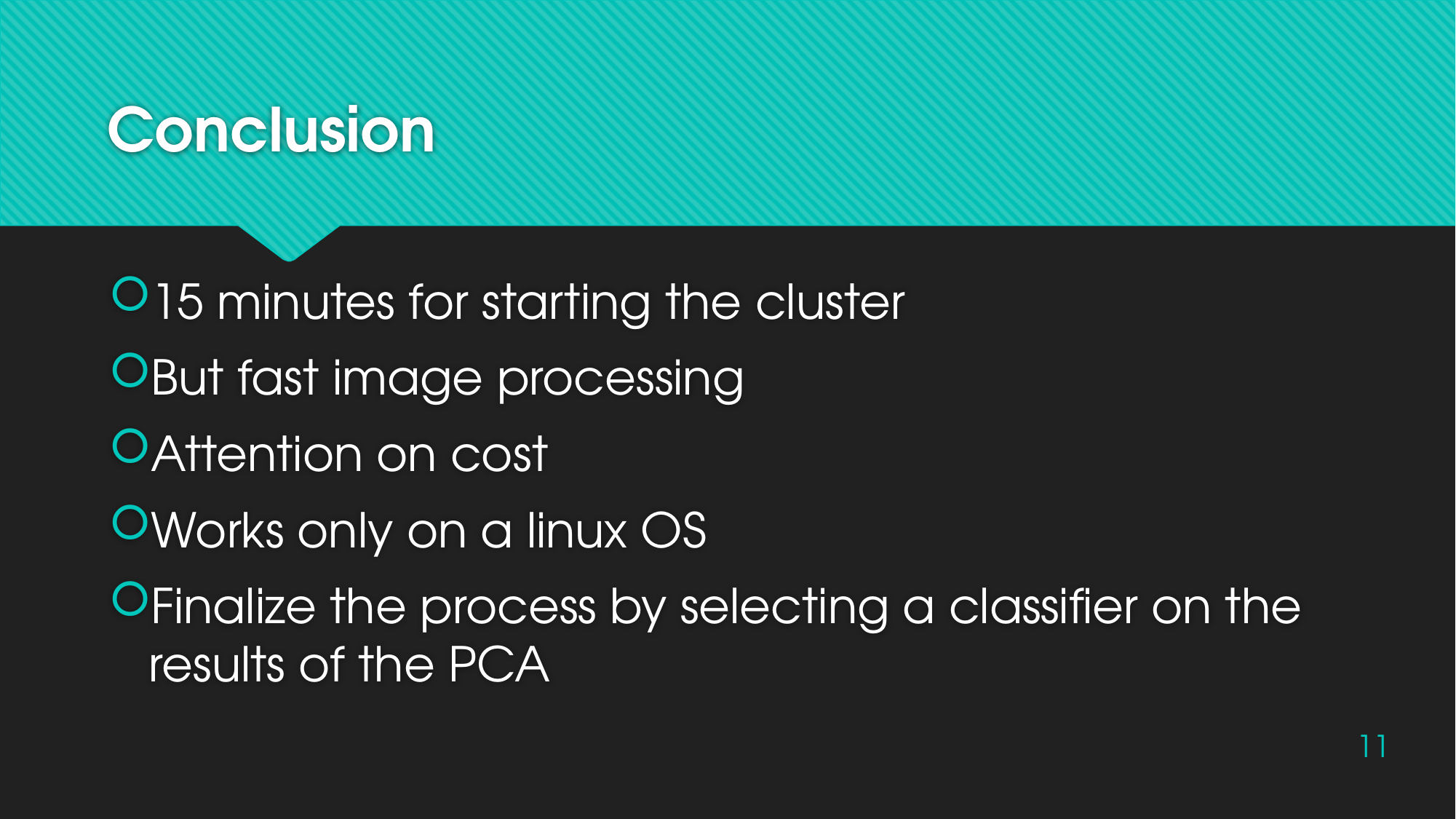

# Conclusion
15 minutes for starting the cluster
But fast image processing
Attention on cost
Works only on a linux OS
Finalize the process by selecting a classifier on the results of the PCA

11